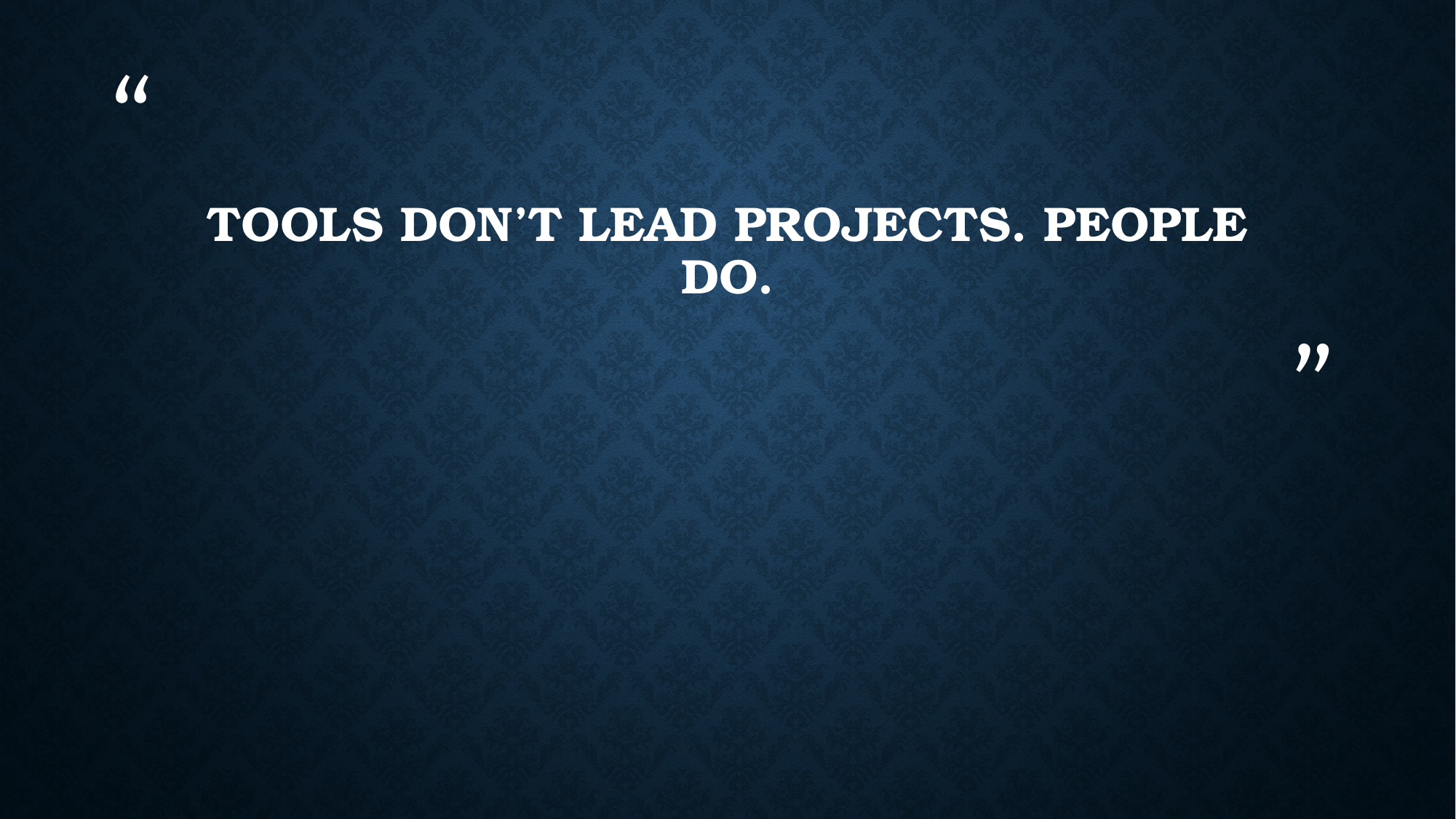

# Tools don’t lead projects. People do.